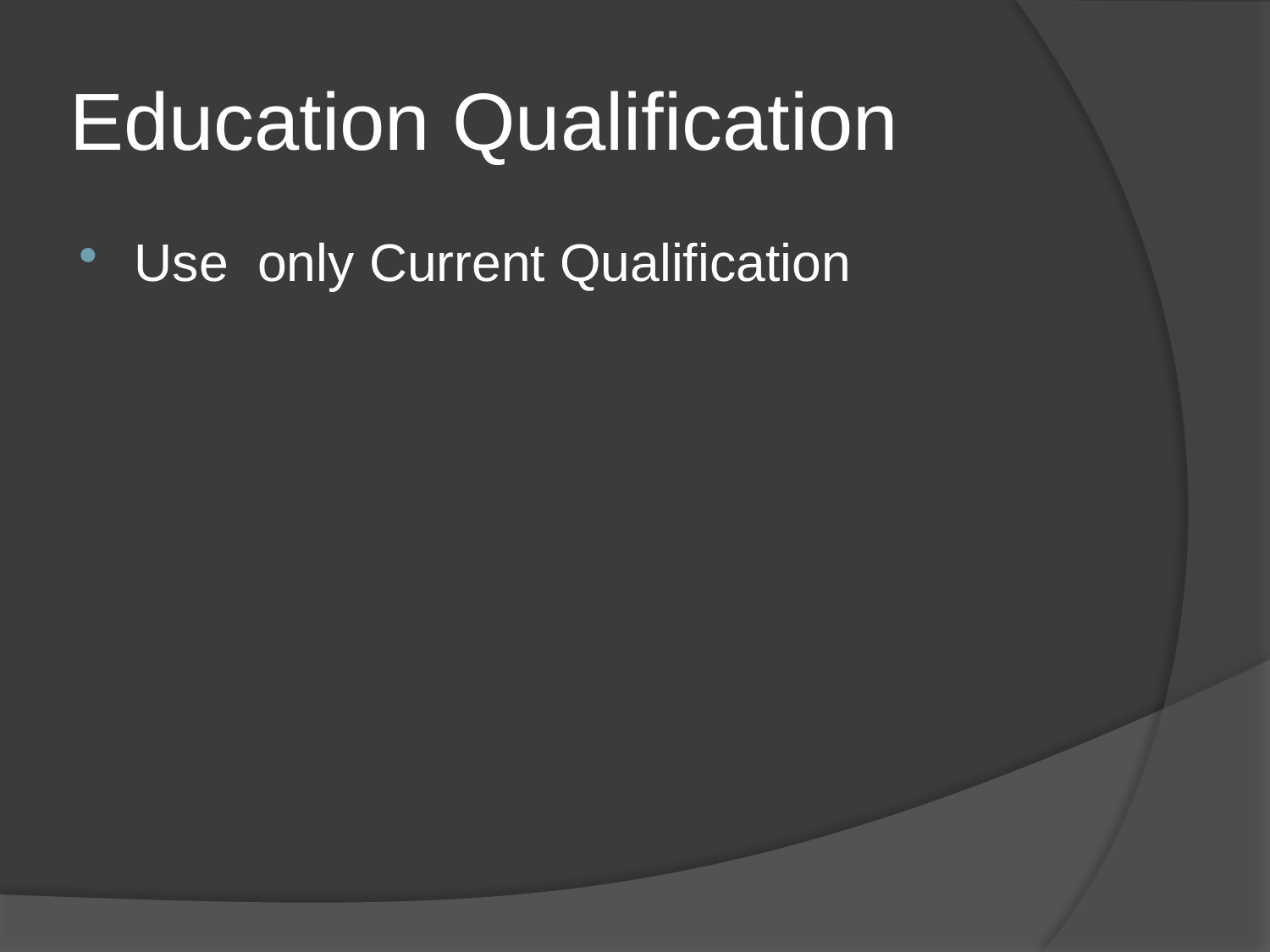

# Education Qualification
Use  only Current Qualification